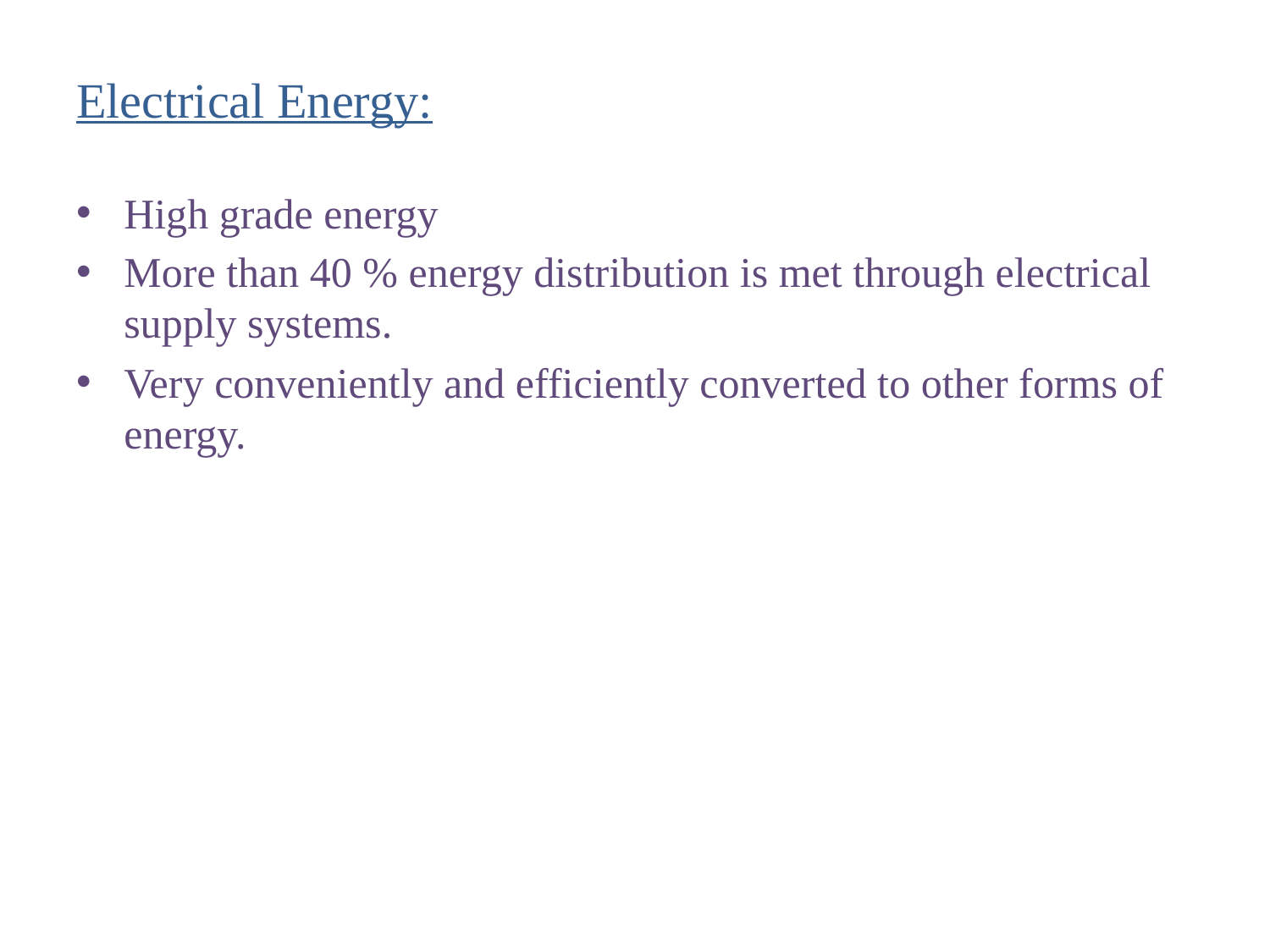

# Electrical Energy:
High grade energy
More than 40 % energy distribution is met through electrical supply systems.
Very conveniently and efficiently converted to other forms of energy.